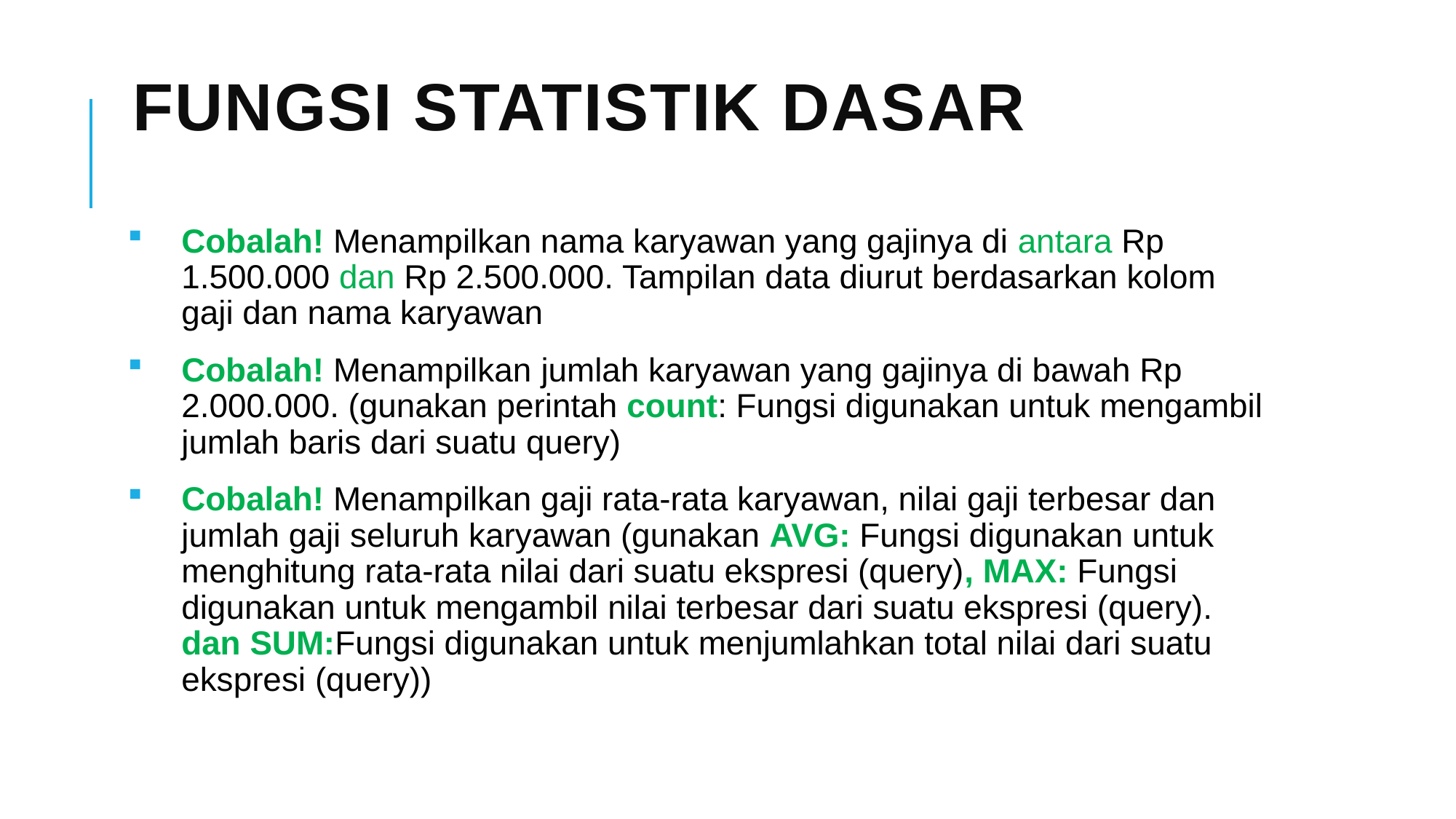

# Fungsi Statistik Dasar
Cobalah! Menampilkan nama karyawan yang gajinya di antara Rp 1.500.000 dan Rp 2.500.000. Tampilan data diurut berdasarkan kolom gaji dan nama karyawan
Cobalah! Menampilkan jumlah karyawan yang gajinya di bawah Rp 2.000.000. (gunakan perintah count: Fungsi digunakan untuk mengambil jumlah baris dari suatu query)
Cobalah! Menampilkan gaji rata-rata karyawan, nilai gaji terbesar dan jumlah gaji seluruh karyawan (gunakan AVG: Fungsi digunakan untuk menghitung rata-rata nilai dari suatu ekspresi (query), MAX: Fungsi digunakan untuk mengambil nilai terbesar dari suatu ekspresi (query). dan SUM:Fungsi digunakan untuk menjumlahkan total nilai dari suatu ekspresi (query))